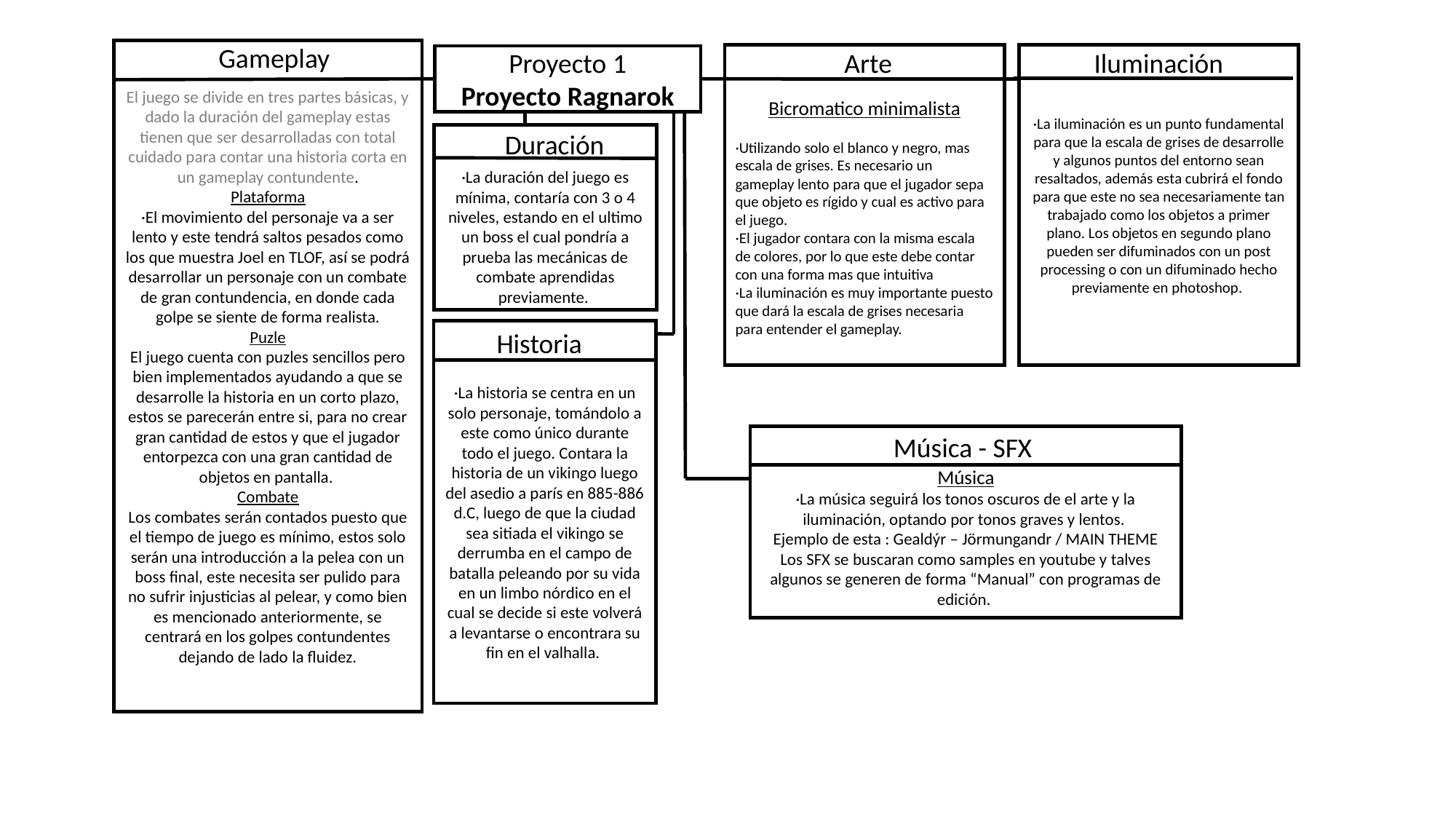

Gameplay
El juego se divide en tres partes básicas, y dado la duración del gameplay estas tienen que ser desarrolladas con total cuidado para contar una historia corta en un gameplay contundente.
Plataforma
·El movimiento del personaje va a ser lento y este tendrá saltos pesados como los que muestra Joel en TLOF, así se podrá desarrollar un personaje con un combate de gran contundencia, en donde cada golpe se siente de forma realista.
Puzle
El juego cuenta con puzles sencillos pero bien implementados ayudando a que se desarrolle la historia en un corto plazo, estos se parecerán entre si, para no crear gran cantidad de estos y que el jugador entorpezca con una gran cantidad de objetos en pantalla.
Combate
Los combates serán contados puesto que el tiempo de juego es mínimo, estos solo serán una introducción a la pelea con un boss final, este necesita ser pulido para no sufrir injusticias al pelear, y como bien es mencionado anteriormente, se centrará en los golpes contundentes dejando de lado la fluidez.
Arte
Iluminación
·La iluminación es un punto fundamental para que la escala de grises de desarrolle y algunos puntos del entorno sean resaltados, además esta cubrirá el fondo para que este no sea necesariamente tan trabajado como los objetos a primer plano. Los objetos en segundo plano pueden ser difuminados con un post processing o con un difuminado hecho previamente en photoshop.

Bicromatico minimalista

·Utilizando solo el blanco y negro, mas escala de grises. Es necesario un gameplay lento para que el jugador sepa que objeto es rígido y cual es activo para el juego.
·El jugador contara con la misma escala de colores, por lo que este debe contar con una forma mas que intuitiva
·La iluminación es muy importante puesto que dará la escala de grises necesaria para entender el gameplay.
Proyecto 1
Proyecto Ragnarok
Duración

·La duración del juego es mínima, contaría con 3 o 4 niveles, estando en el ultimo un boss el cual pondría a prueba las mecánicas de combate aprendidas previamente.

·La historia se centra en un solo personaje, tomándolo a este como único durante todo el juego. Contara la historia de un vikingo luego del asedio a parís en 885-886 d.C, luego de que la ciudad sea sitiada el vikingo se derrumba en el campo de batalla peleando por su vida en un limbo nórdico en el cual se decide si este volverá a levantarse o encontrara su fin en el valhalla.
Historia
Música - SFX

Música
·La música seguirá los tonos oscuros de el arte y la iluminación, optando por tonos graves y lentos.
Ejemplo de esta : Gealdýr – Jörmungandr / MAIN THEME
Los SFX se buscaran como samples en youtube y talves algunos se generen de forma “Manual” con programas de edición.